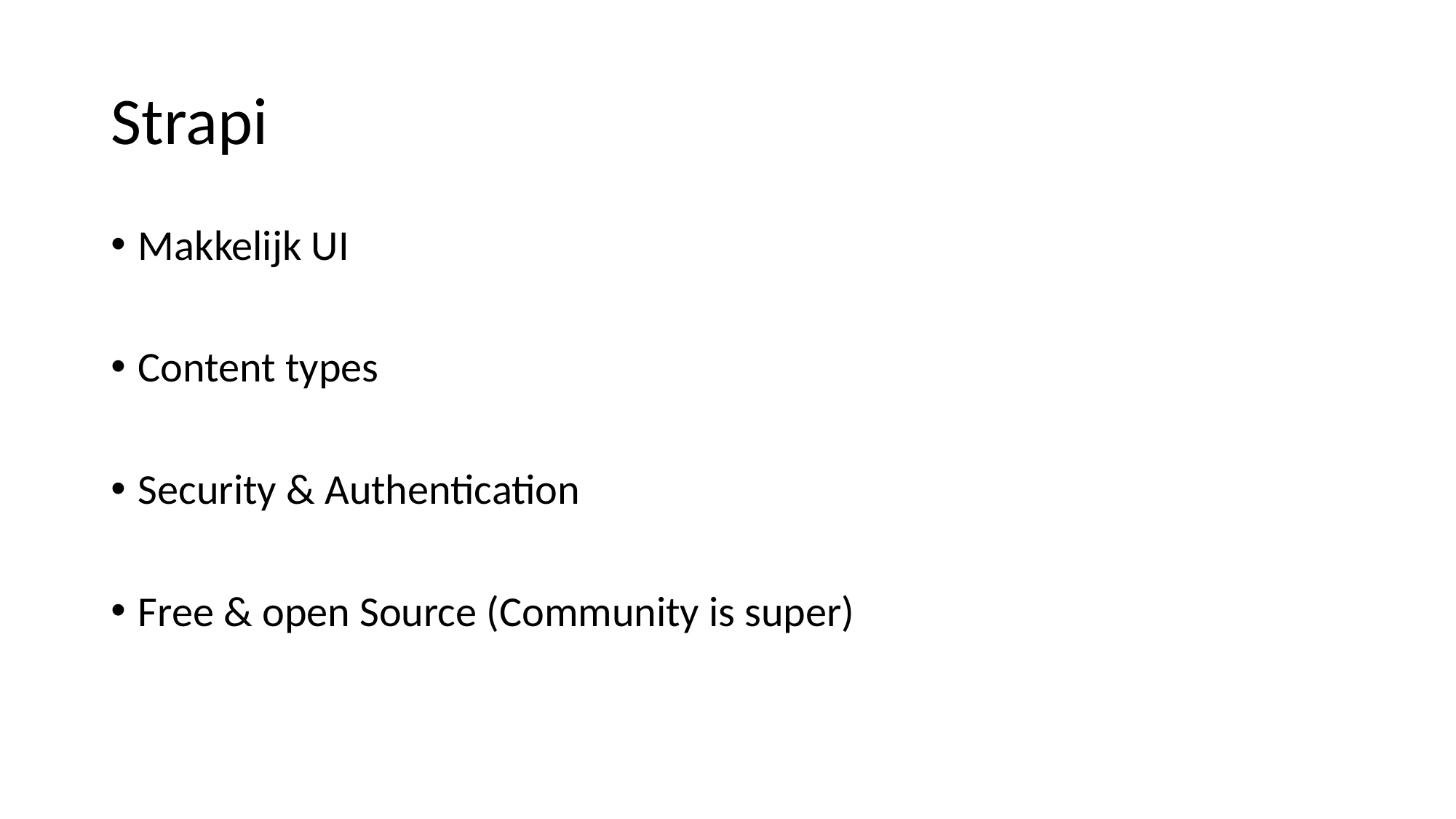

# Strapi
Makkelijk UI

Content types

Security & Authentication

Free & open Source (Community is super)